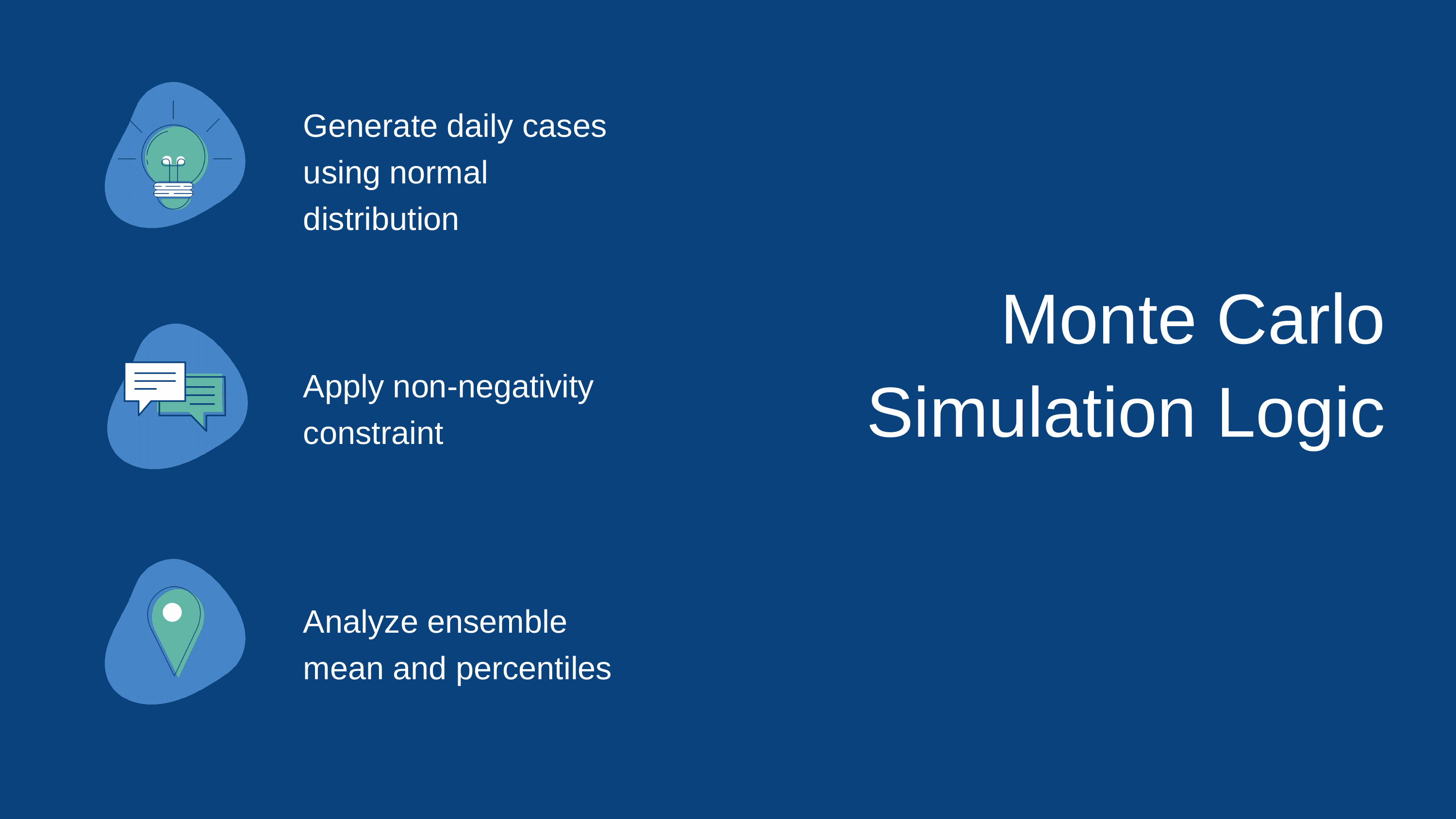

Generate daily cases using normal distribution

Monte Carlo Simulation Logic

Apply non-negativity constraint

Analyze ensemble mean and percentiles